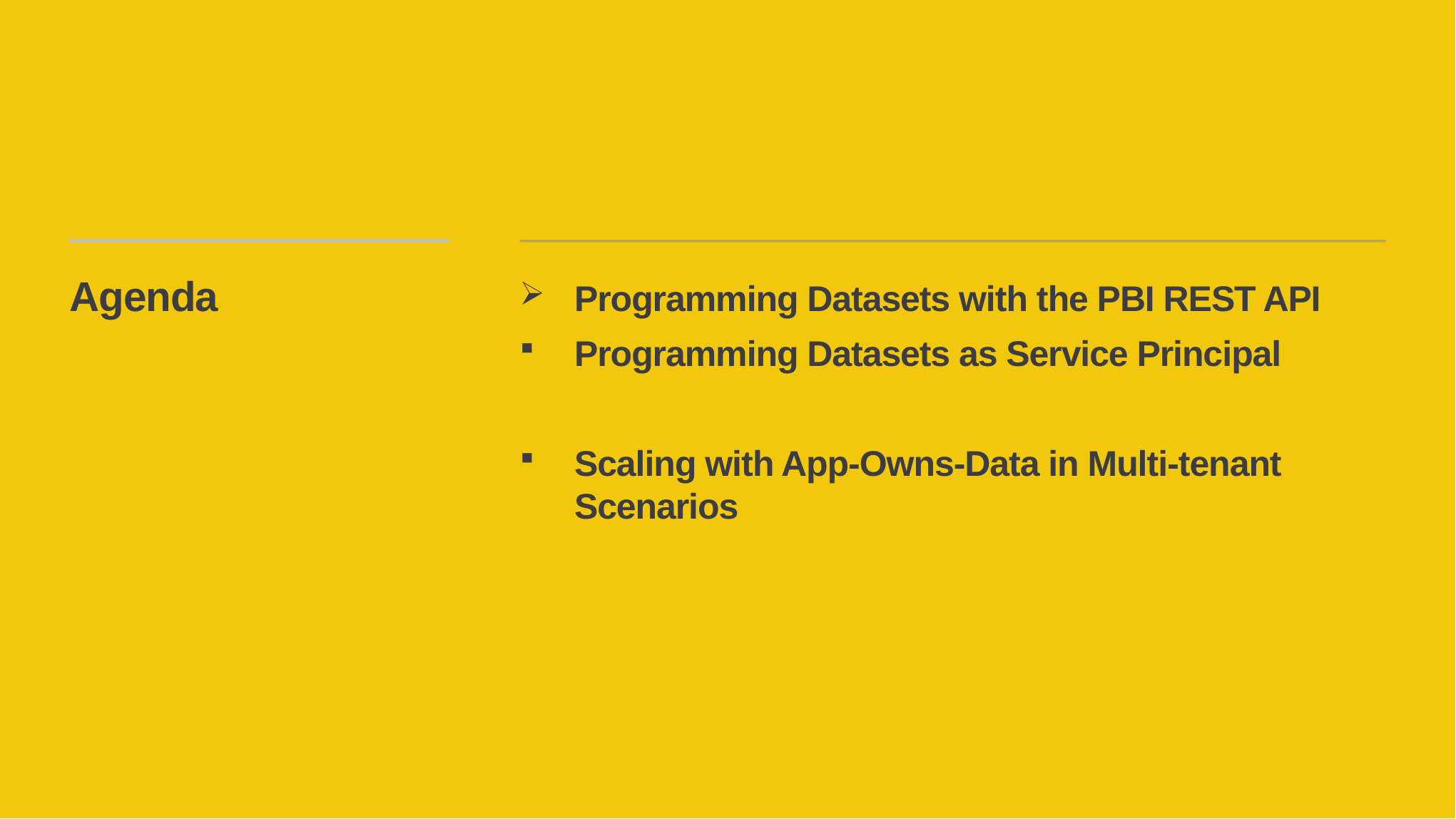

Programming Datasets with the PBI REST API
Programming Datasets as Service Principal

Scaling with App-Owns-Data in Multi-tenant Scenarios
# Agenda